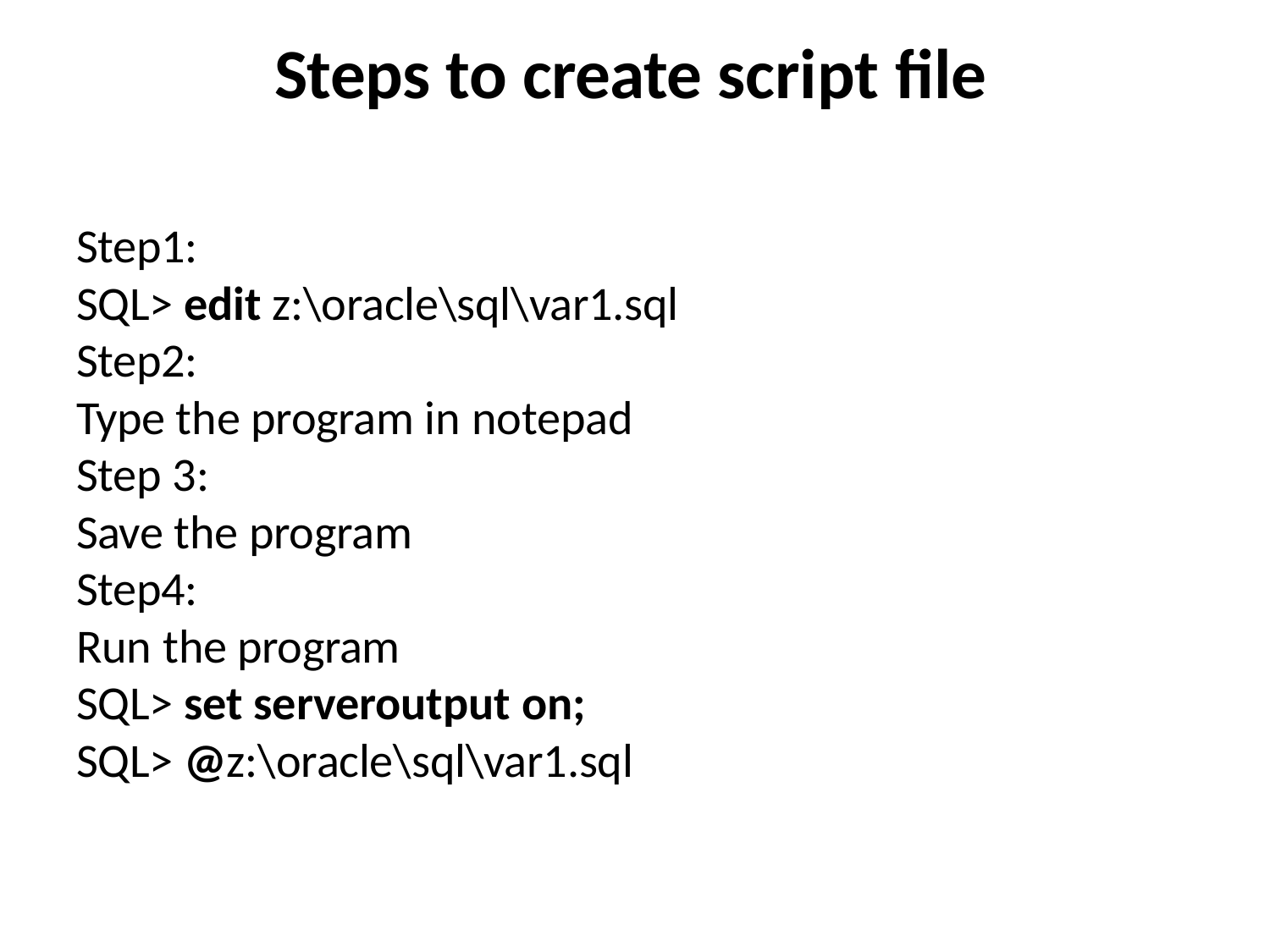

# Steps to create script file
Step1:
SQL> edit z:\oracle\sql\var1.sql
Step2:
Type the program in notepad
Step 3:
Save the program
Step4:
Run the program
SQL> set serveroutput on;
SQL> @z:\oracle\sql\var1.sql